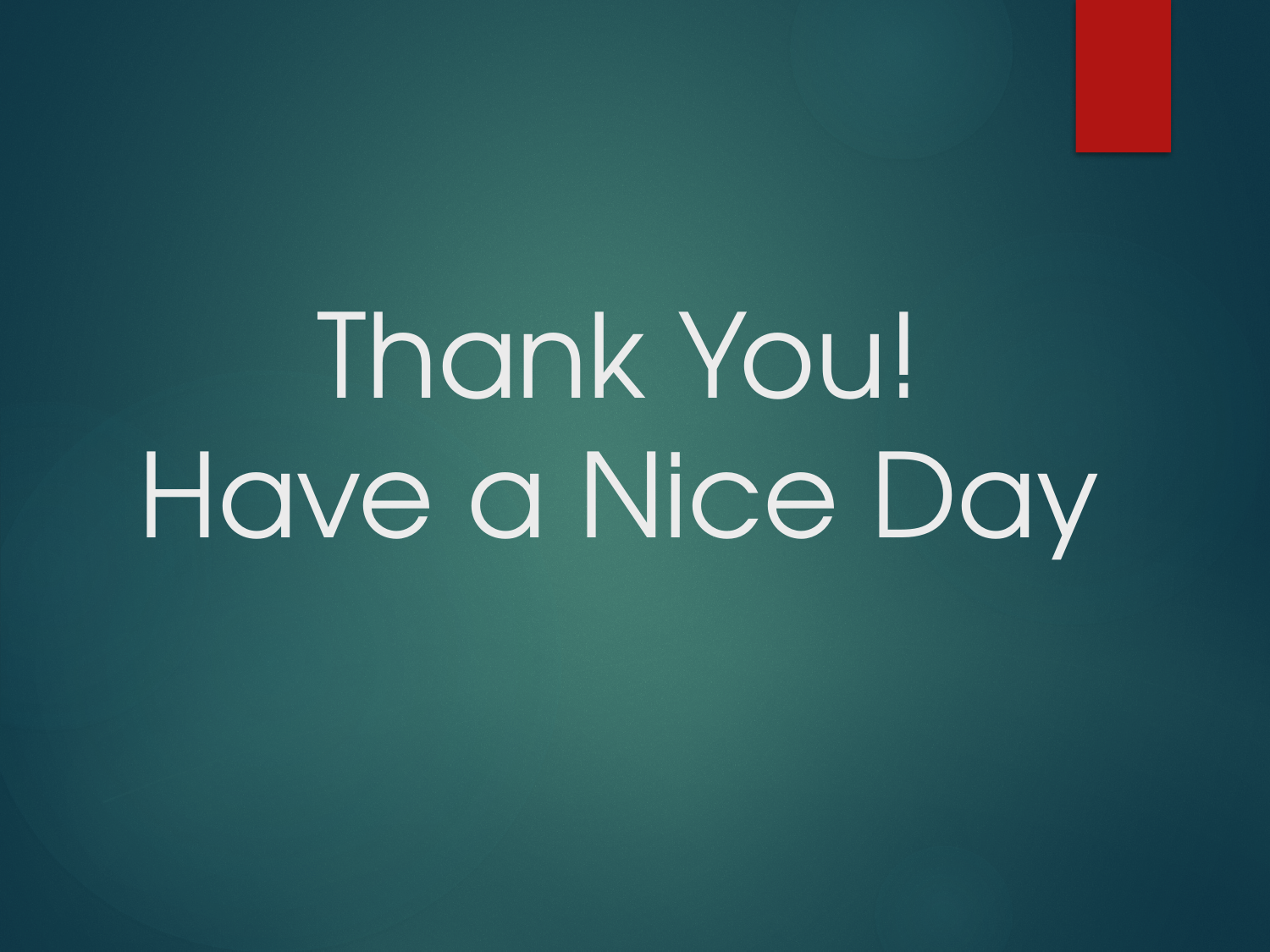

# Thank You! Have a Nice Day